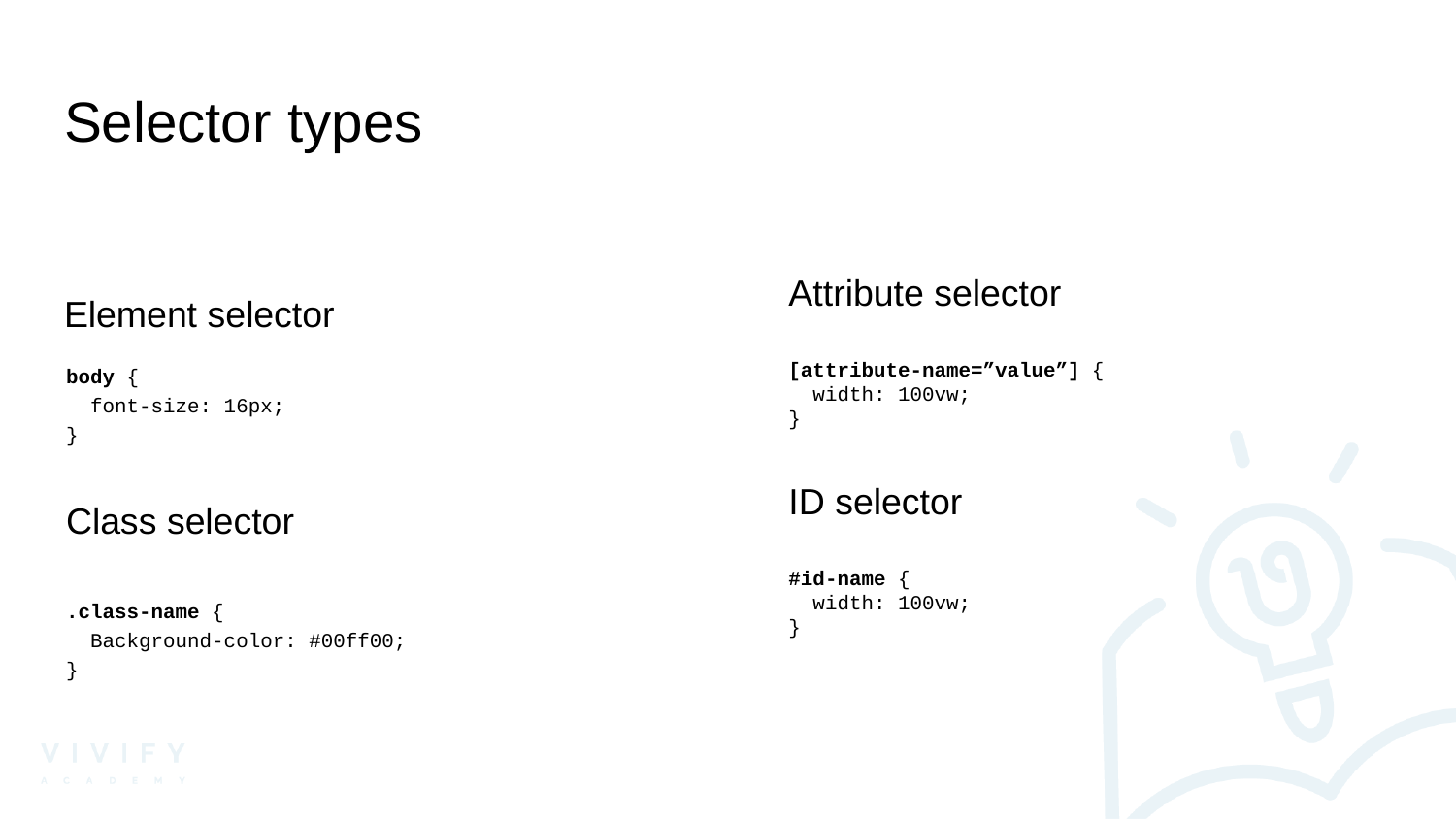

# Selector types
Element selector
body {
  font-size: 16px;
}
Class selector
.class-name {
  Background-color: #00ff00;
}
Attribute selector
[attribute-name=”value”] {
  width: 100vw;
}

ID selector
#id-name {
  width: 100vw;
}